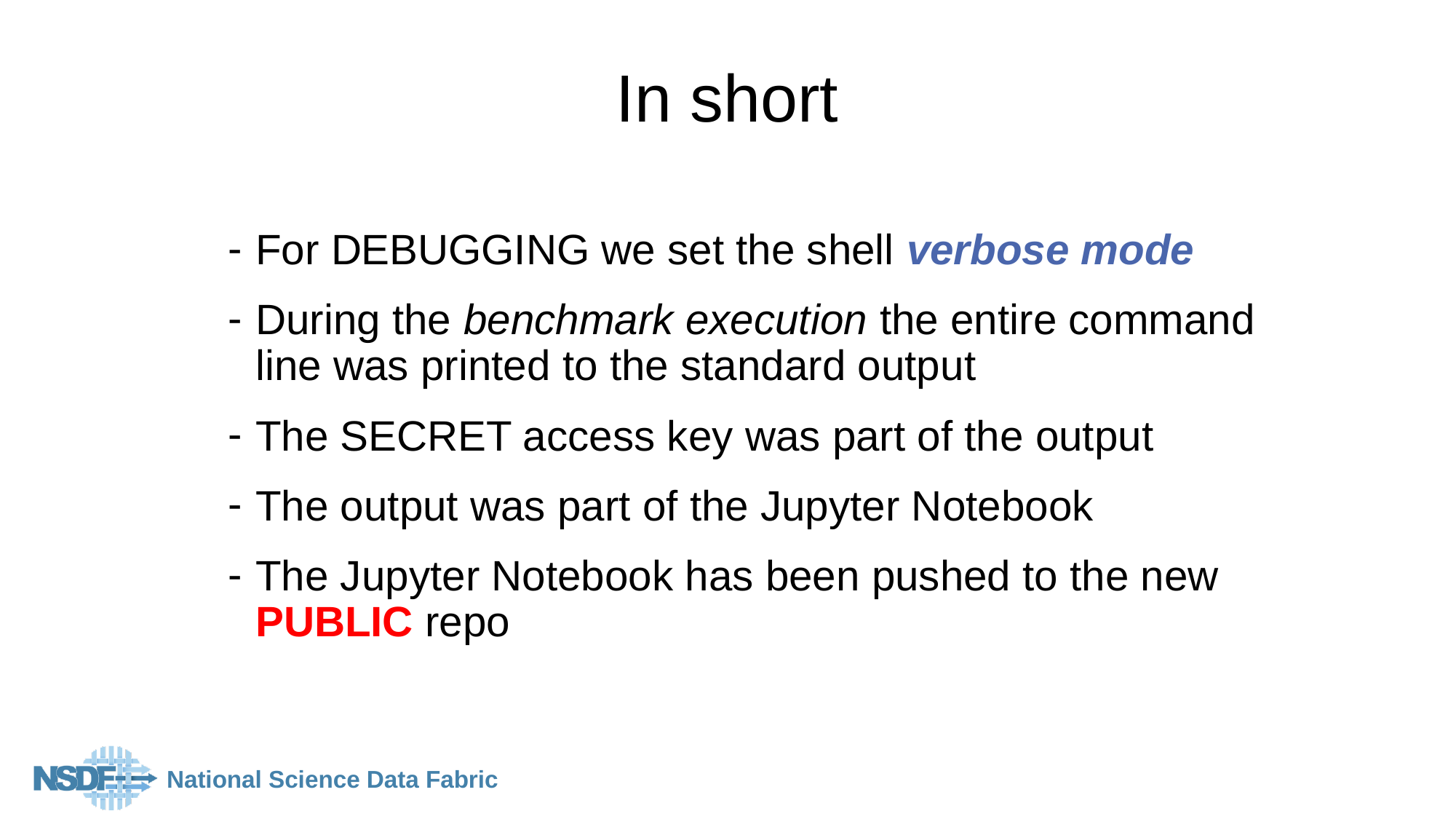

# In short
For DEBUGGING we set the shell verbose mode
During the benchmark execution the entire command line was printed to the standard output
The SECRET access key was part of the output
The output was part of the Jupyter Notebook
The Jupyter Notebook has been pushed to the new PUBLIC repo